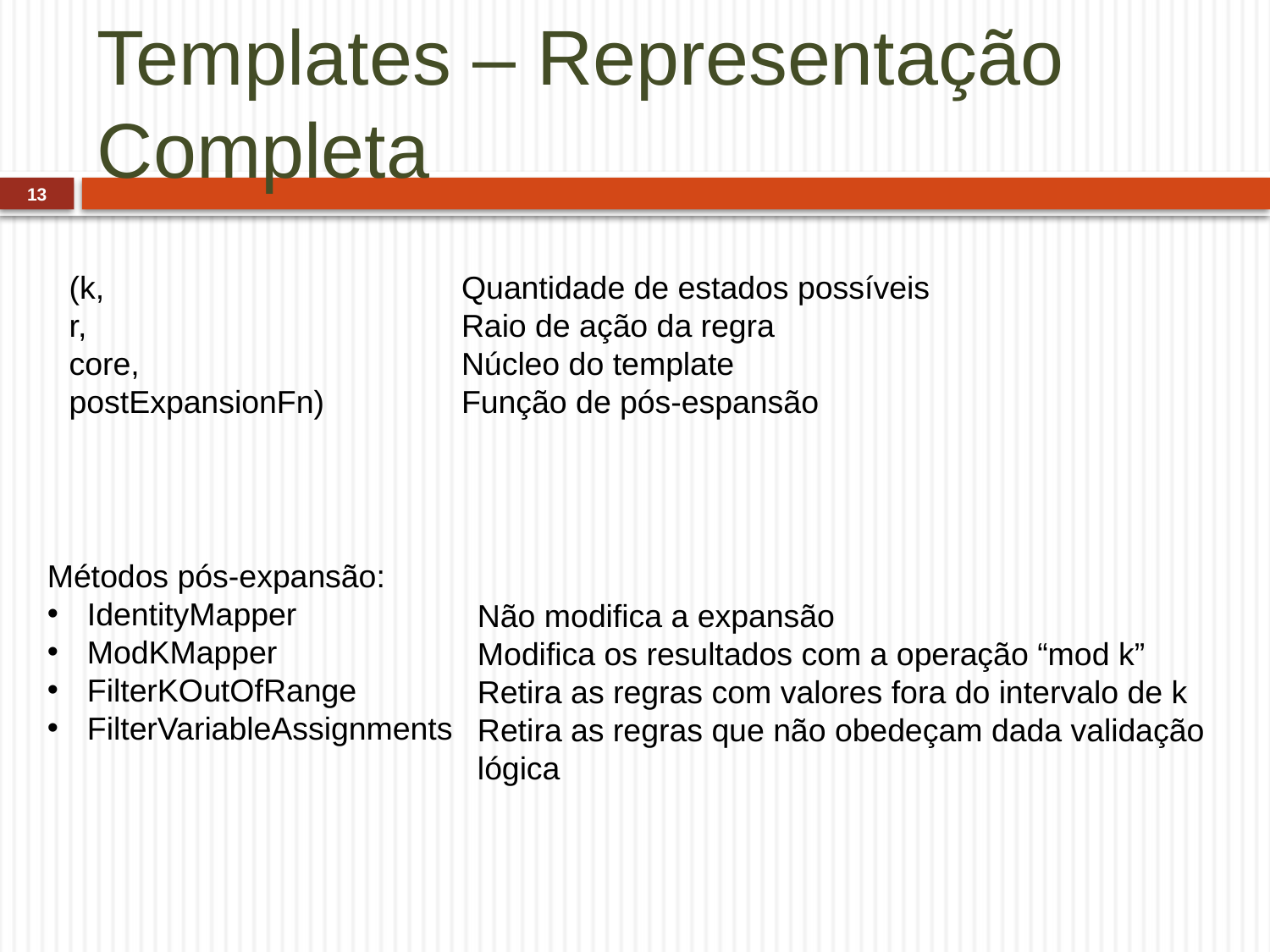

# Templates – Representação Completa
13
(k,
r,
core,
postExpansionFn)

Quantidade de estados possíveis
Raio de ação da regra
Núcleo do template
Função de pós-espansão

Métodos pós-expansão:
IdentityMapper
ModKMapper
FilterKOutOfRange
FilterVariableAssignments
Não modifica a expansão
Modifica os resultados com a operação “mod k”
Retira as regras com valores fora do intervalo de k
Retira as regras que não obedeçam dada validação lógica